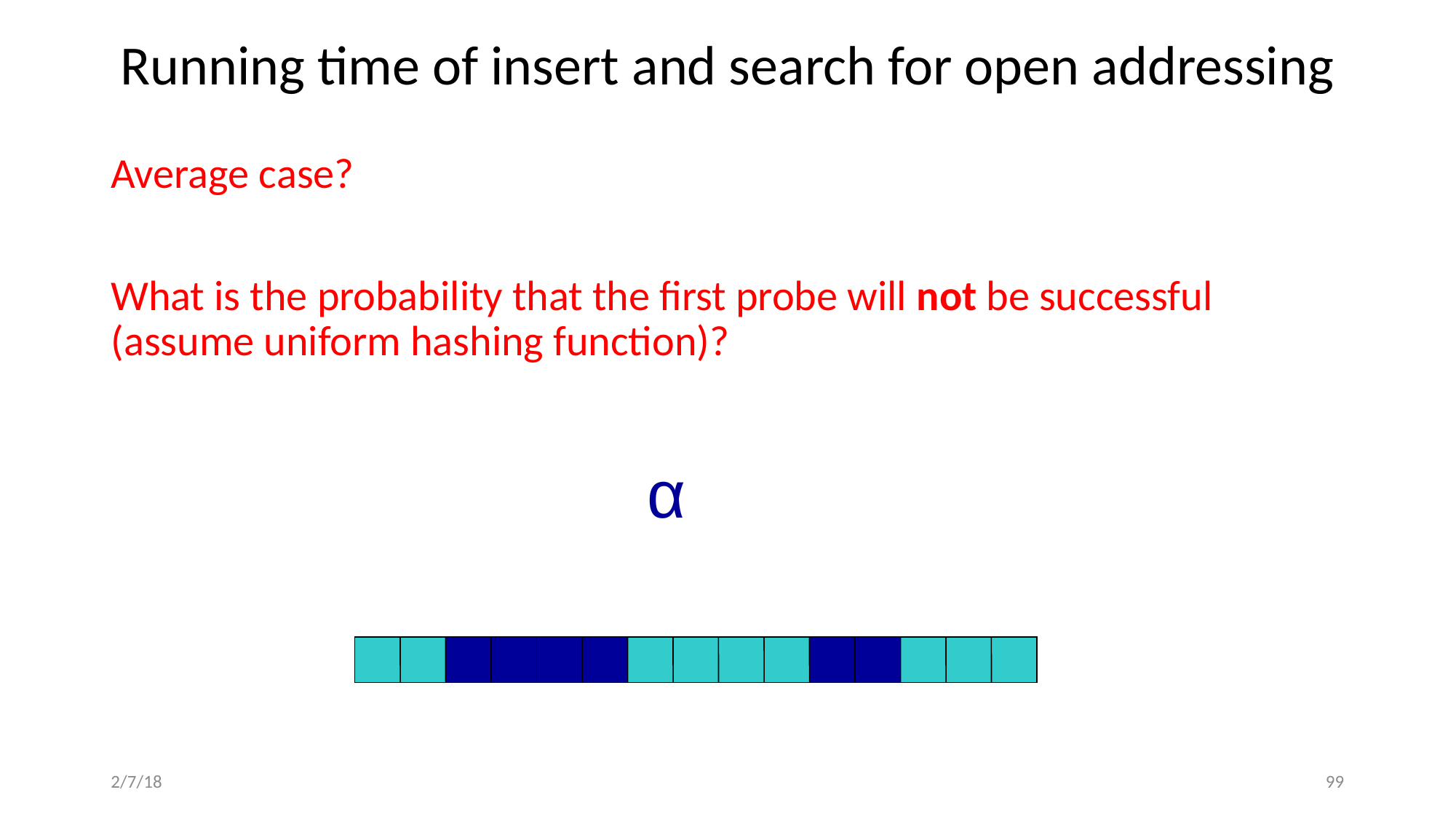

# Running time of insert and search for open addressing
Average case?

What is the probability that the first probe will not be successful (assume uniform hashing function)?

α

2/7/18

99